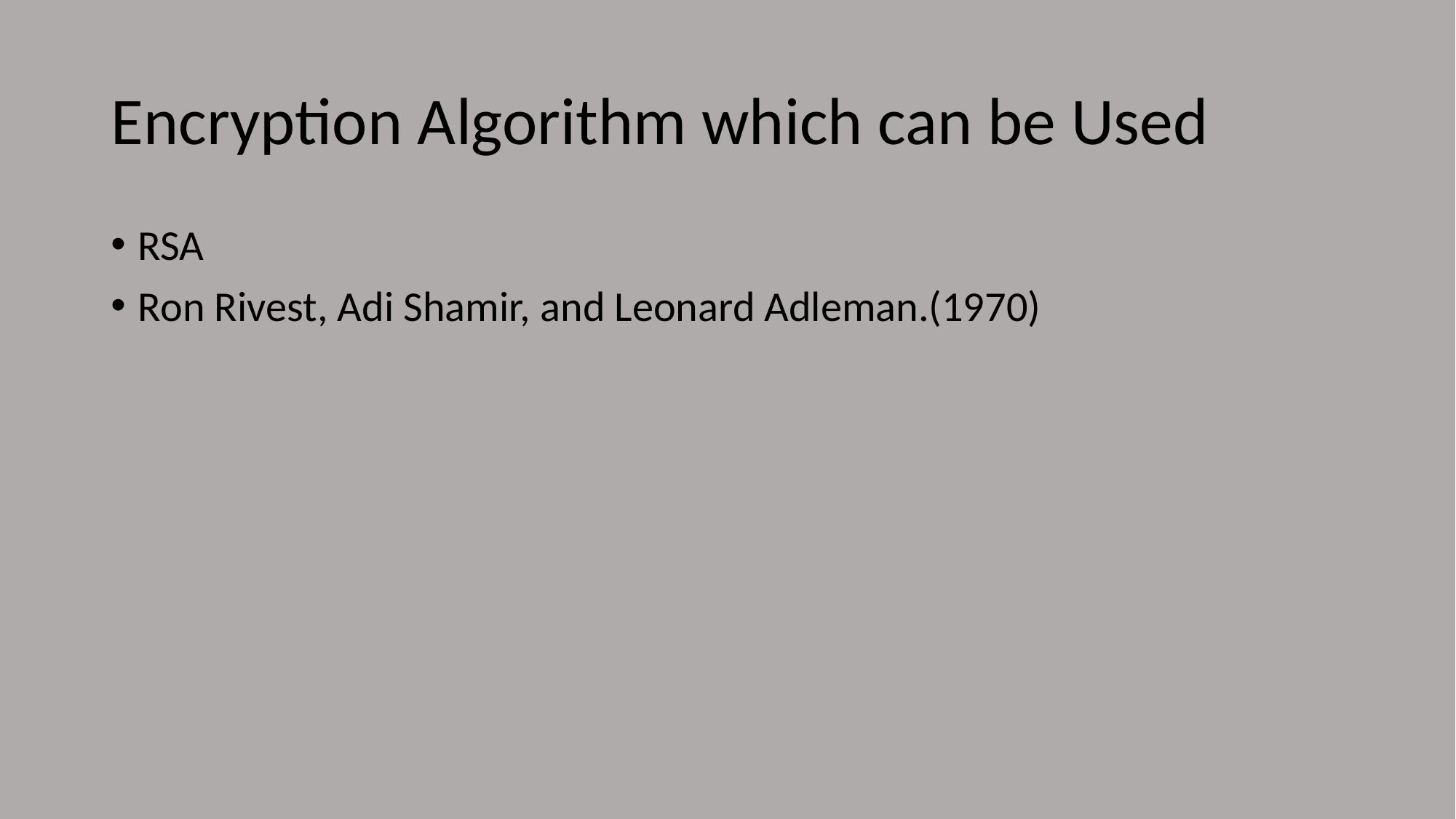

# Encryption Algorithm which can be Used
RSA
Ron Rivest, Adi Shamir, and Leonard Adleman.(1970)